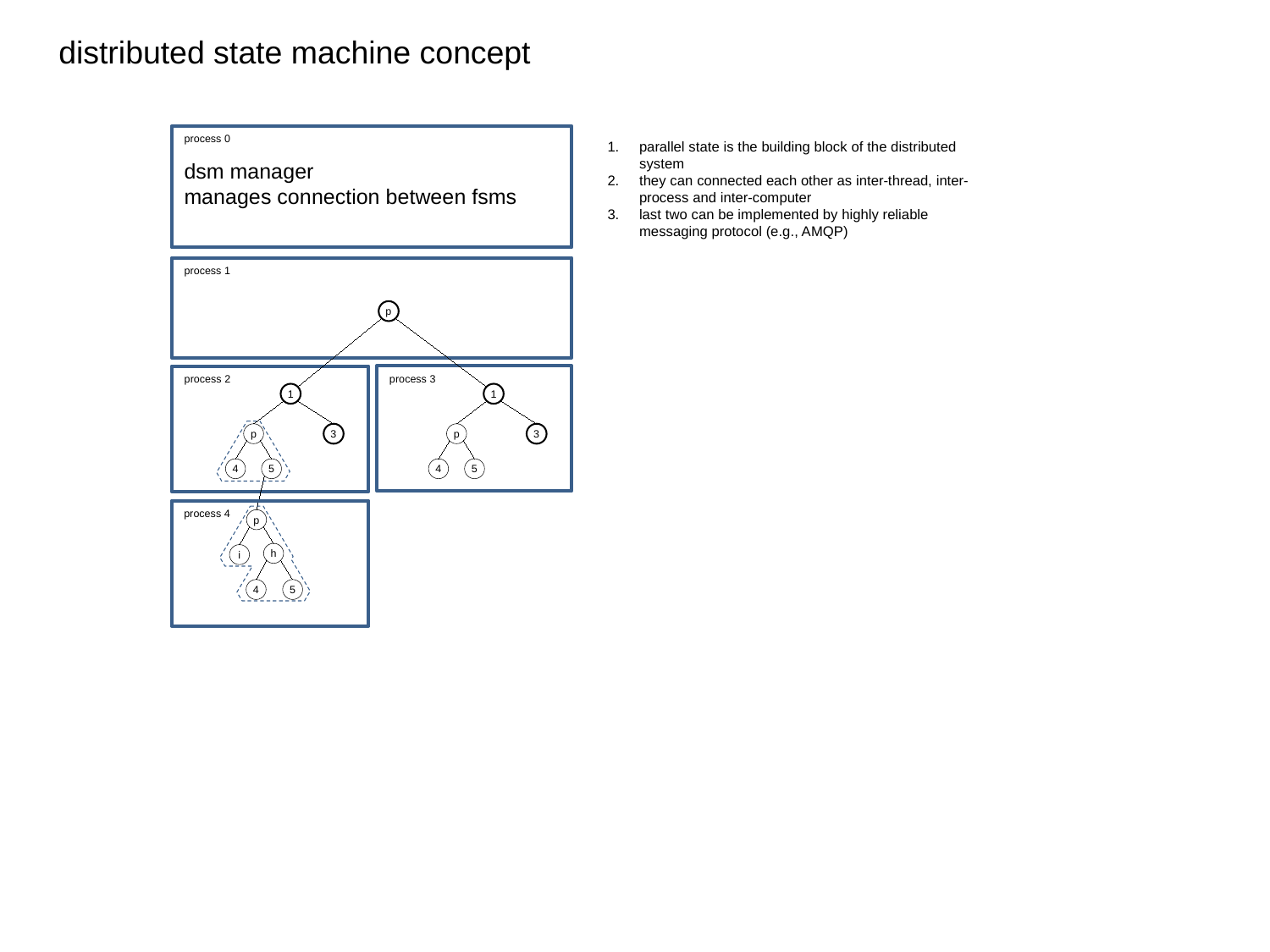

distributed state machine concept
process 0

dsm manager
manages connection between fsms
parallel state is the building block of the distributed system
they can connected each other as inter-thread, inter-process and inter-computer
last two can be implemented by highly reliable messaging protocol (e.g., AMQP)
process 1
p
process 3
process 2
1
1

p
3
p
3
4
5
4
5
process 4

p
h
i
4
5